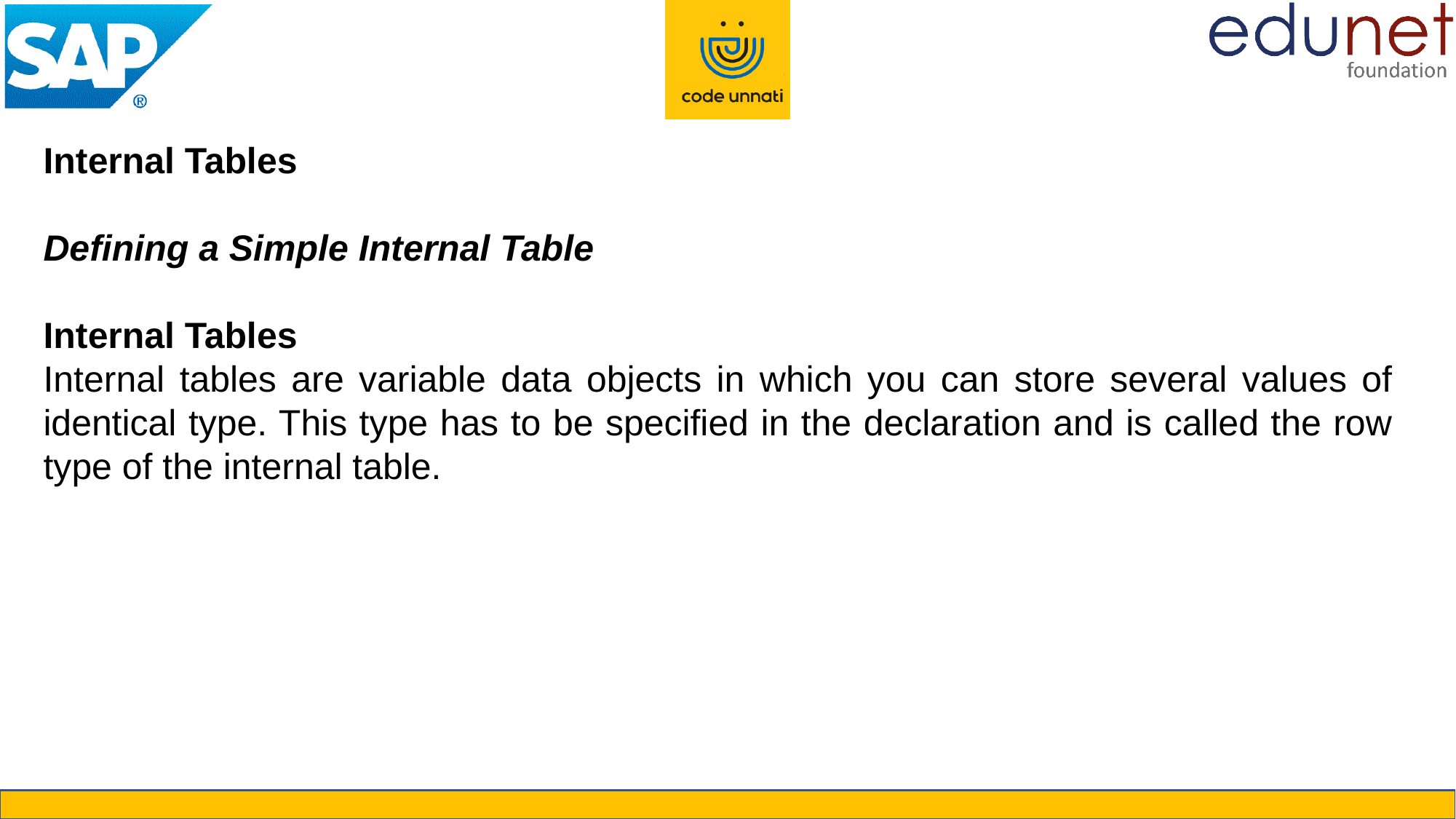

Internal Tables

Defining a Simple Internal Table

Internal Tables
Internal tables are variable data objects in which you can store several values of identical type. This type has to be specified in the declaration and is called the row type of the internal table.